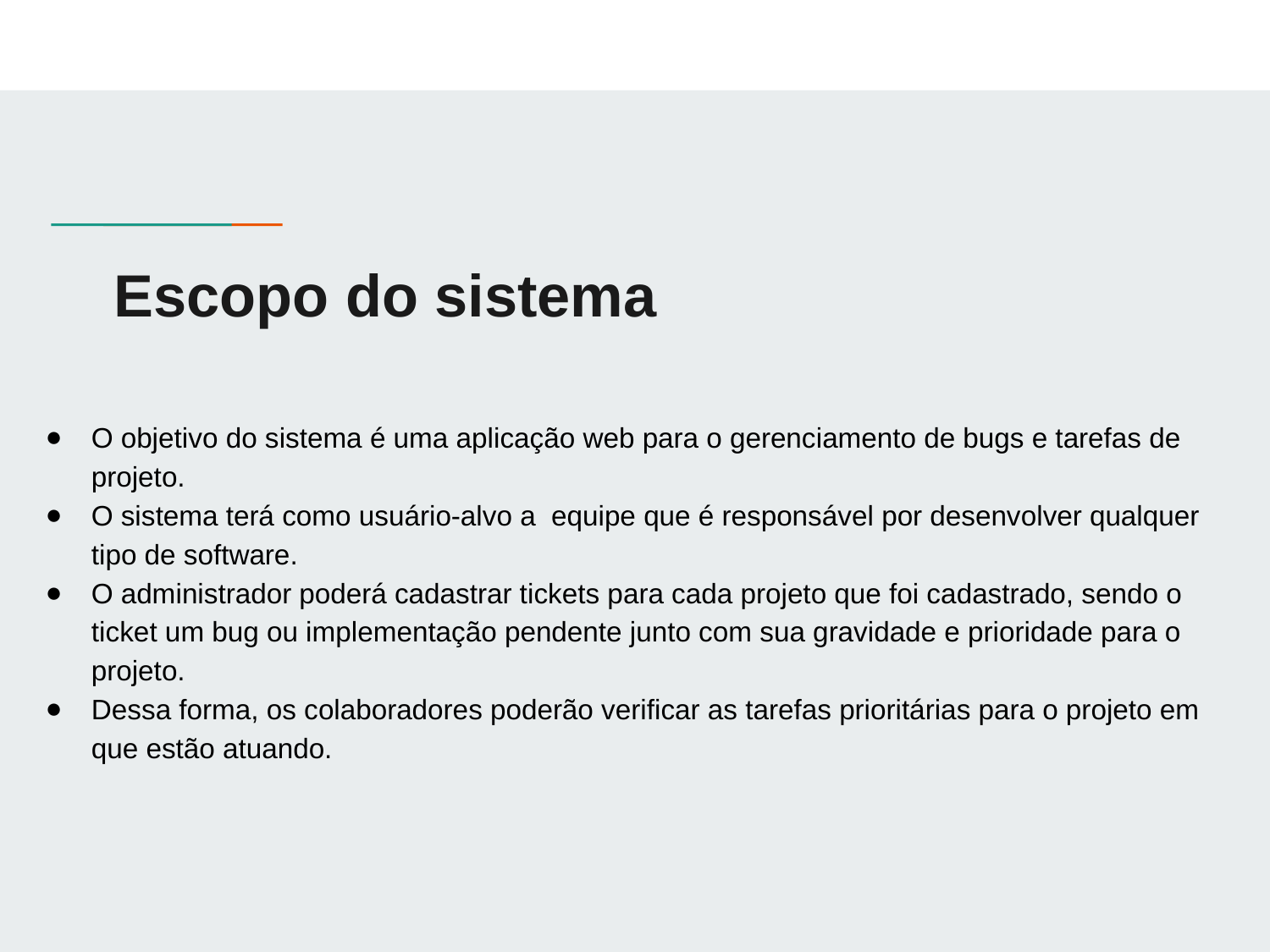

# Escopo do sistema
O objetivo do sistema é uma aplicação web para o gerenciamento de bugs e tarefas de projeto.
O sistema terá como usuário-alvo a  equipe que é responsável por desenvolver qualquer tipo de software.
O administrador poderá cadastrar tickets para cada projeto que foi cadastrado, sendo o ticket um bug ou implementação pendente junto com sua gravidade e prioridade para o projeto.
Dessa forma, os colaboradores poderão verificar as tarefas prioritárias para o projeto em que estão atuando.